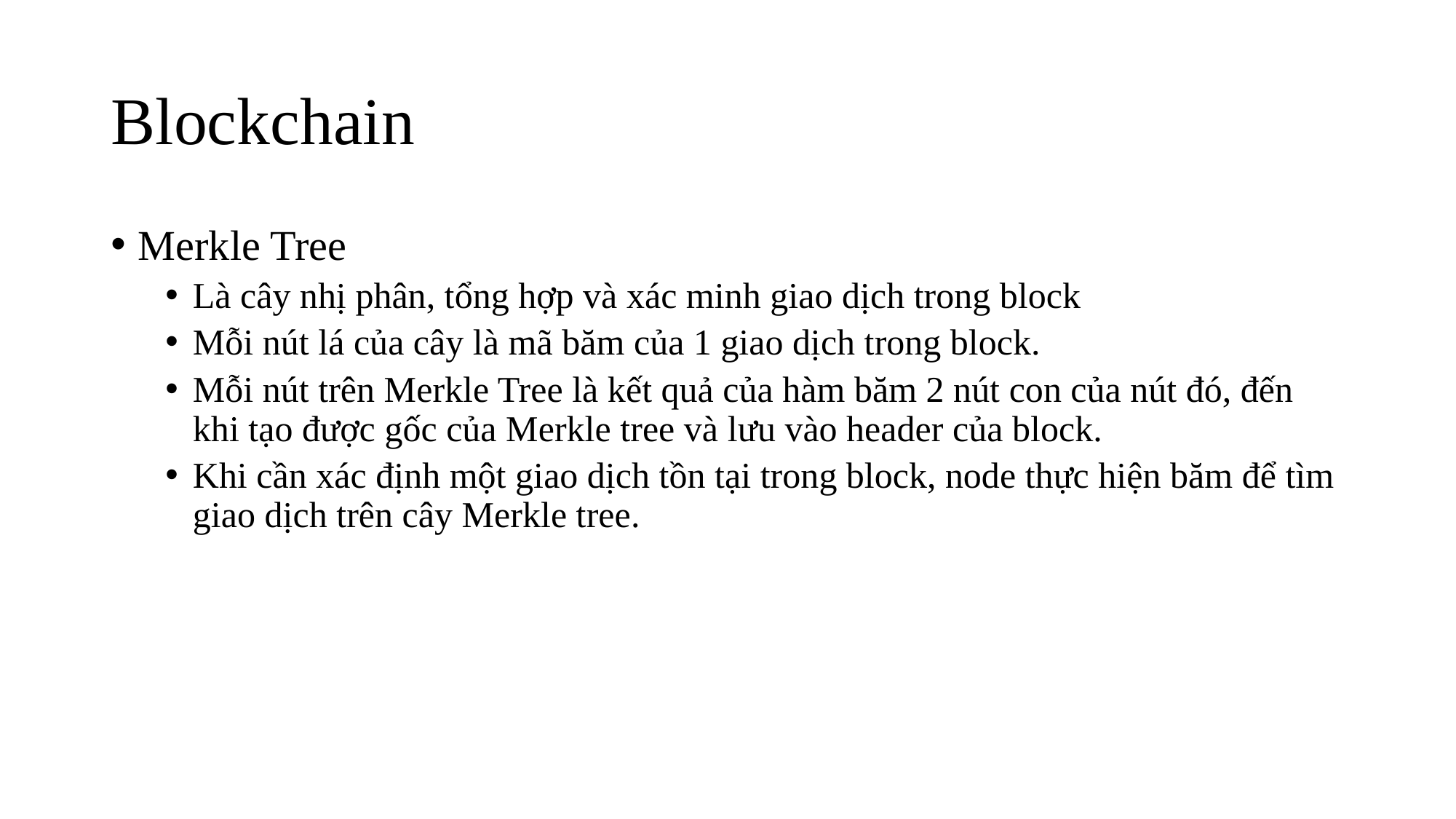

# Blockchain
Merkle Tree
Là cây nhị phân, tổng hợp và xác minh giao dịch trong block
Mỗi nút lá của cây là mã băm của 1 giao dịch trong block.
Mỗi nút trên Merkle Tree là kết quả của hàm băm 2 nút con của nút đó, đến khi tạo được gốc của Merkle tree và lưu vào header của block.
Khi cần xác định một giao dịch tồn tại trong block, node thực hiện băm để tìm giao dịch trên cây Merkle tree.